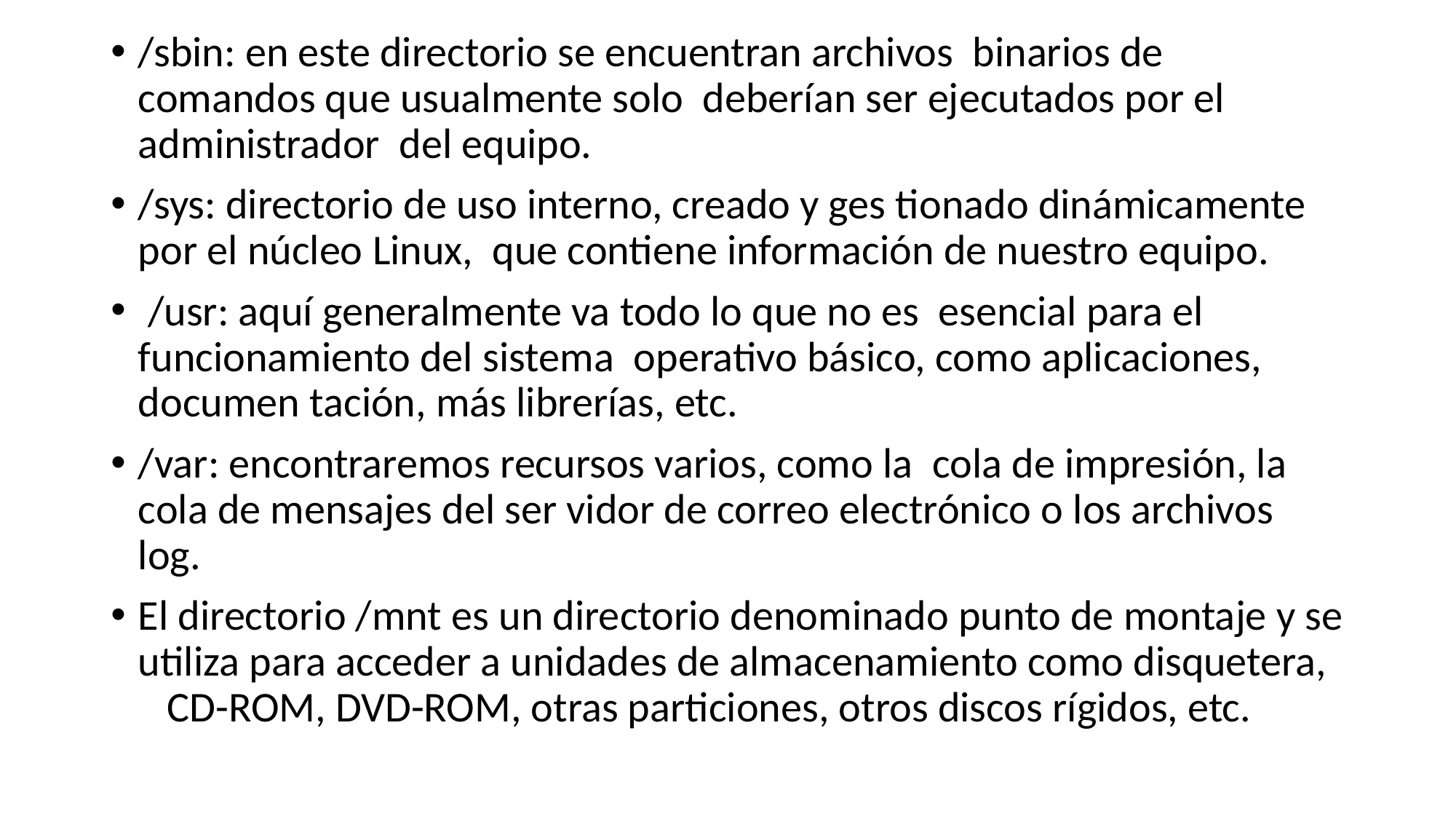

/sbin: en este directorio se encuentran archivos  binarios de comandos que usualmente solo  deberían ser ejecutados por el administrador  del equipo.
/sys: directorio de uso interno, creado y ges tionado dinámicamente por el núcleo Linux,  que contiene información de nuestro equipo.
 /usr: aquí generalmente va todo lo que no es  esencial para el funcionamiento del sistema  operativo básico, como aplicaciones, documen tación, más librerías, etc.
/var: encontraremos recursos varios, como la  cola de impresión, la cola de mensajes del ser vidor de correo electrónico o los archivos log.
El directorio /mnt es un directorio denominado punto de montaje y se utiliza para acceder a unidades de almacenamiento como disquetera,     CD-ROM, DVD-ROM, otras particiones, otros discos rígidos, etc.